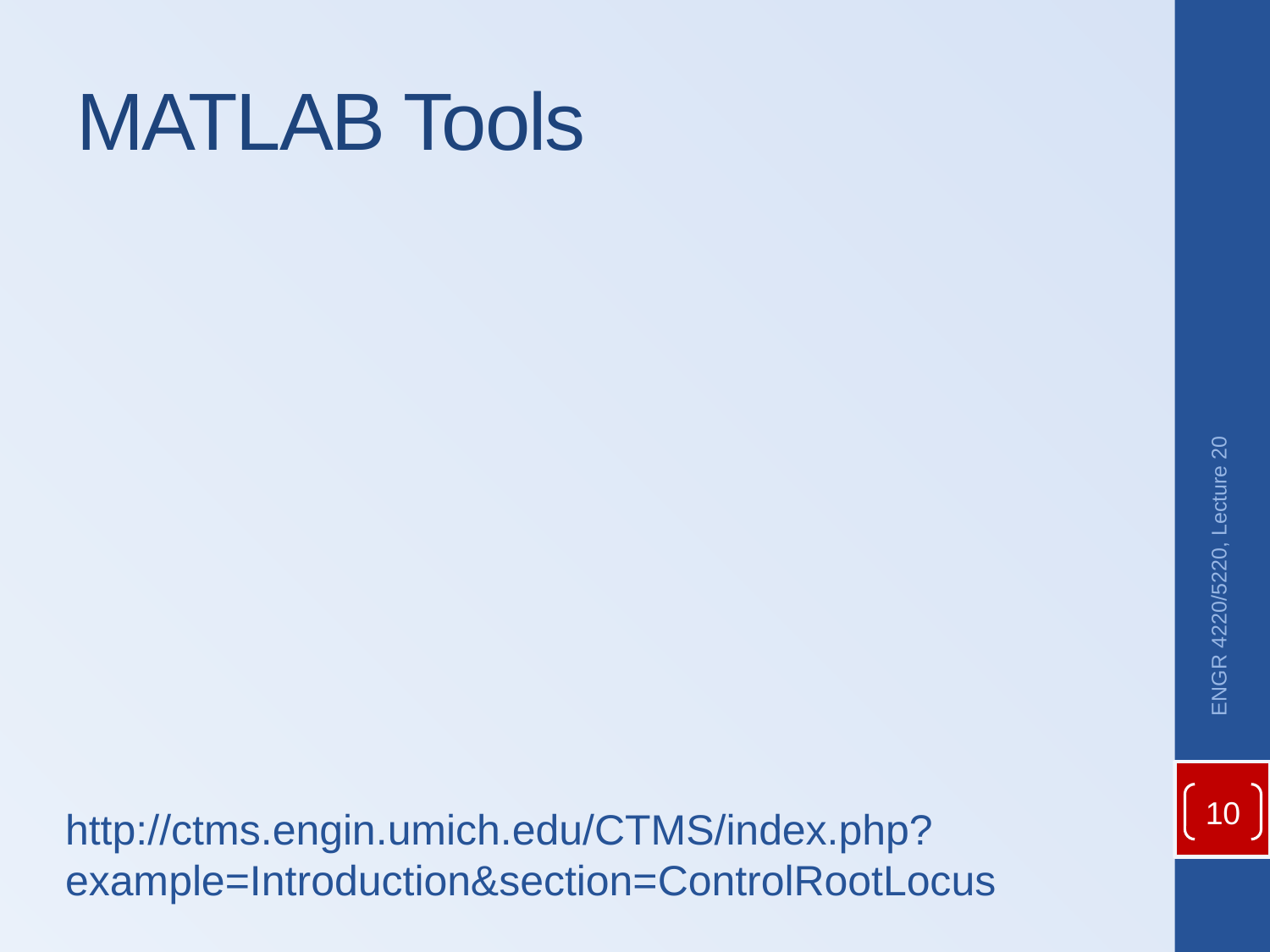

# MATLAB Tools
ENGR 4220/5220, Lecture 20
10
http://ctms.engin.umich.edu/CTMS/index.php?example=Introduction&section=ControlRootLocus